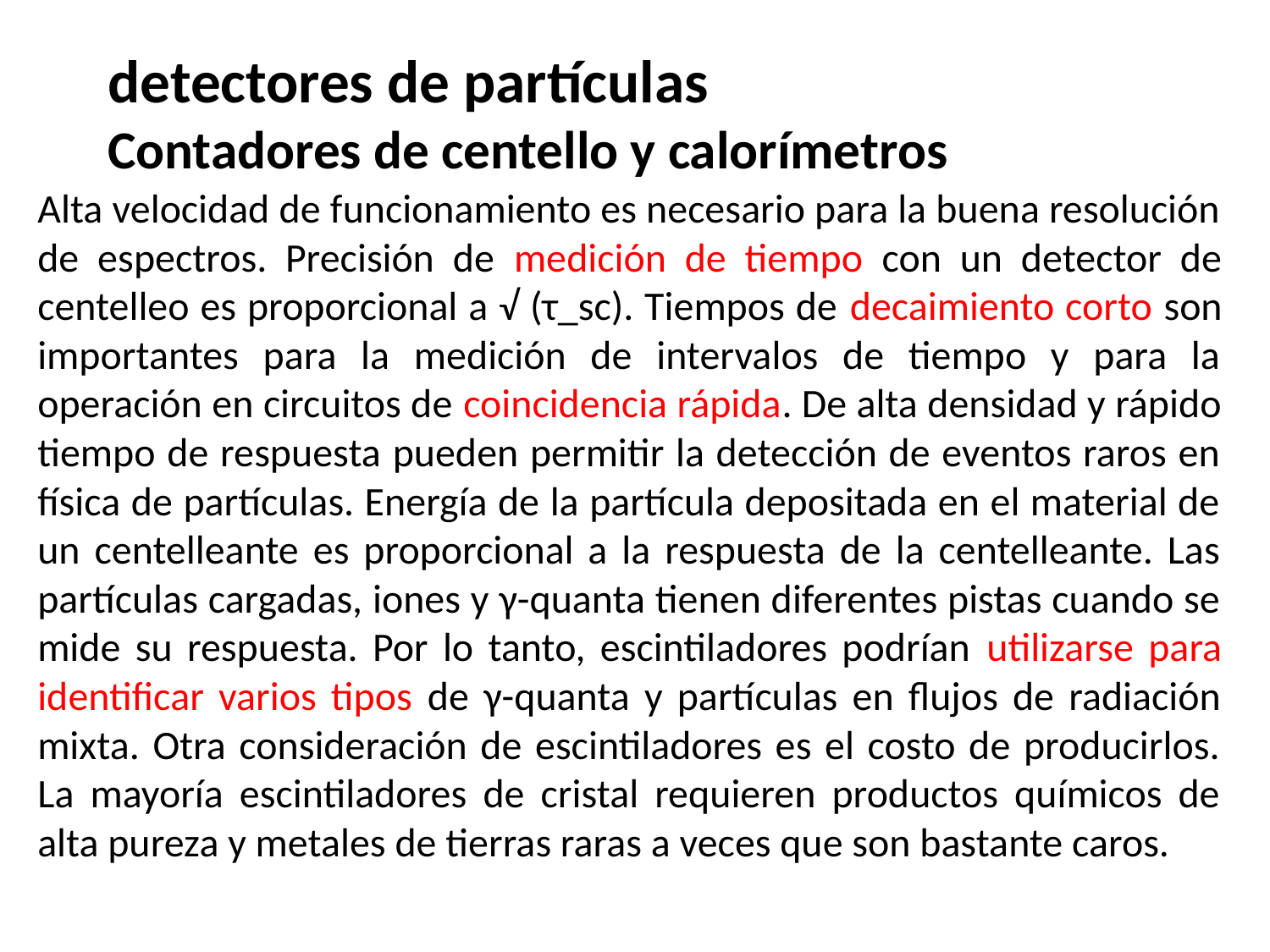

# detectores de partículas Contadores de centello y calorímetros
Alta velocidad de funcionamiento es necesario para la buena resolución de espectros. Precisión de medición de tiempo con un detector de centelleo es proporcional a √ (τ_sc). Tiempos de decaimiento corto son importantes para la medición de intervalos de tiempo y para la operación en circuitos de coincidencia rápida. De alta densidad y rápido tiempo de respuesta pueden permitir la detección de eventos raros en física de partículas. Energía de la partícula depositada en el material de un centelleante es proporcional a la respuesta de la centelleante. Las partículas cargadas, iones y γ-quanta tienen diferentes pistas cuando se mide su respuesta. Por lo tanto, escintiladores podrían utilizarse para identificar varios tipos de γ-quanta y partículas en flujos de radiación mixta. Otra consideración de escintiladores es el costo de producirlos. La mayoría escintiladores de cristal requieren productos químicos de alta pureza y metales de tierras raras a veces que son bastante caros.